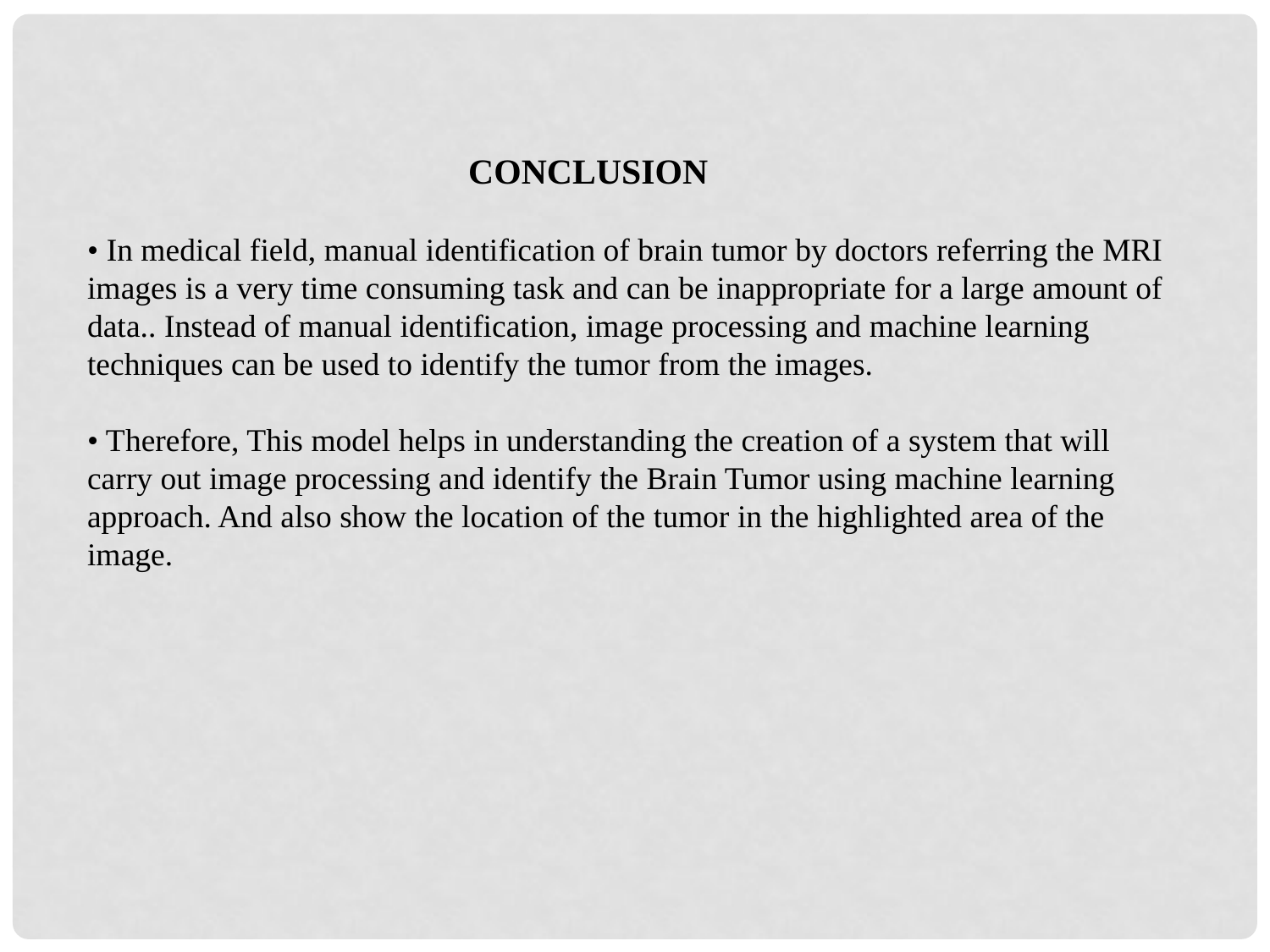

CONCLUSION
• In medical field, manual identification of brain tumor by doctors referring the MRI images is a very time consuming task and can be inappropriate for a large amount of data.. Instead of manual identification, image processing and machine learning techniques can be used to identify the tumor from the images.
• Therefore, This model helps in understanding the creation of a system that will carry out image processing and identify the Brain Tumor using machine learning approach. And also show the location of the tumor in the highlighted area of the image.